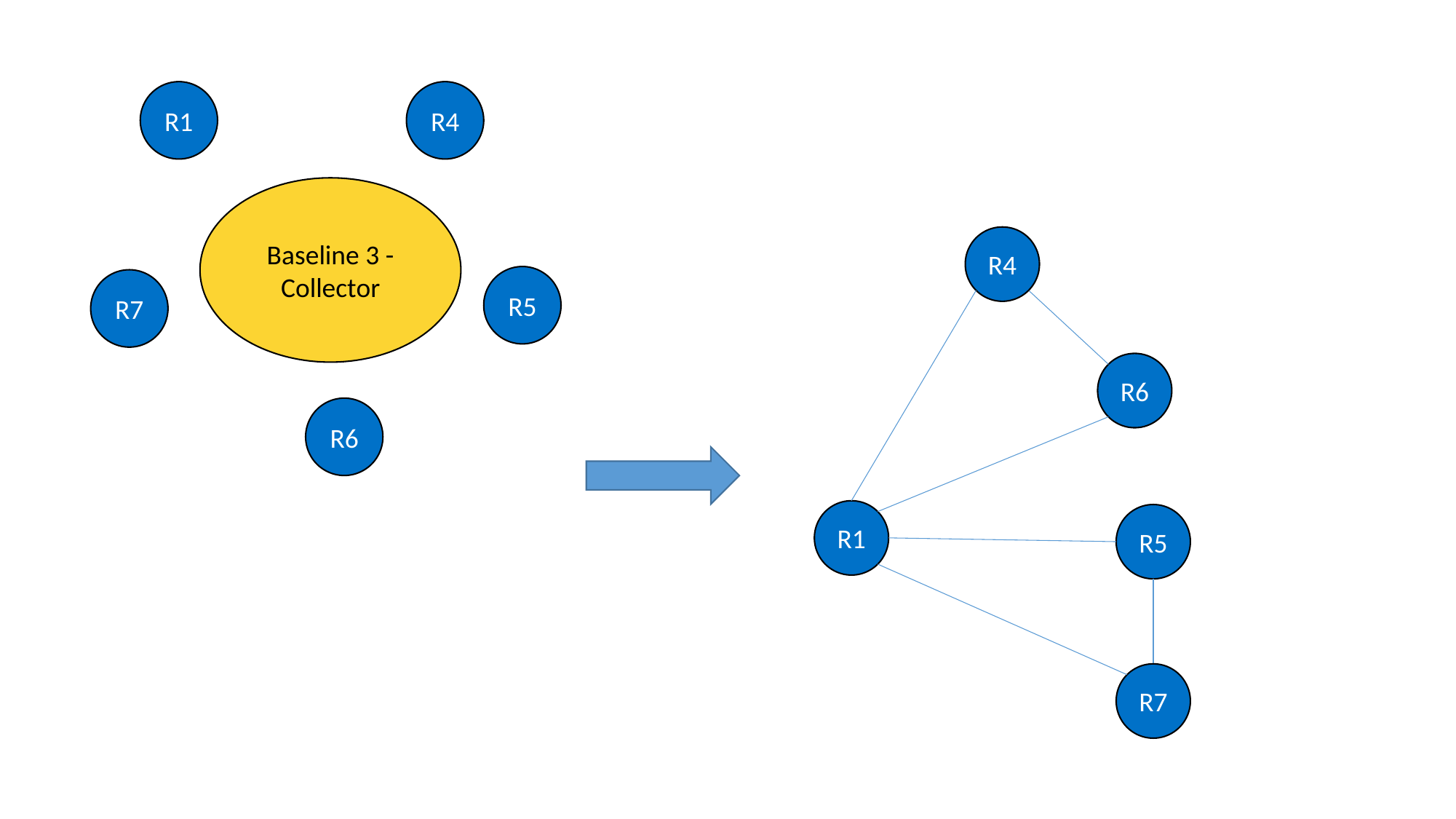

R1
R4
Baseline 3 -
Collector
R4
R6
R1
R5
R7
R5
R7
R6